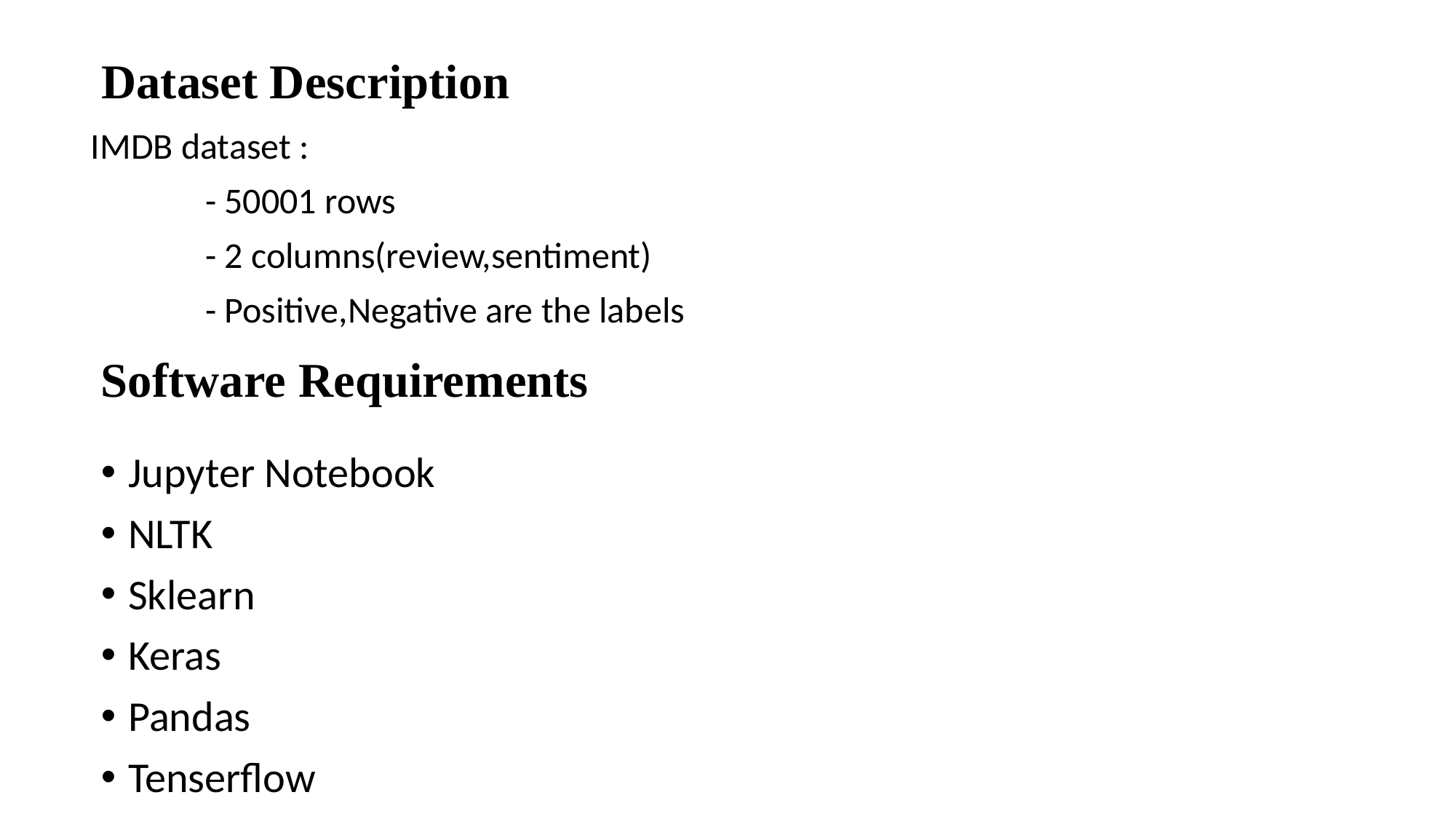

# Dataset Description
IMDB dataset :
              - 50001 rows
              - 2 columns(review,sentiment)
              - Positive,Negative are the labels

Software Requirements
Jupyter Notebook
NLTK
Sklearn
Keras
Pandas
Tenserflow